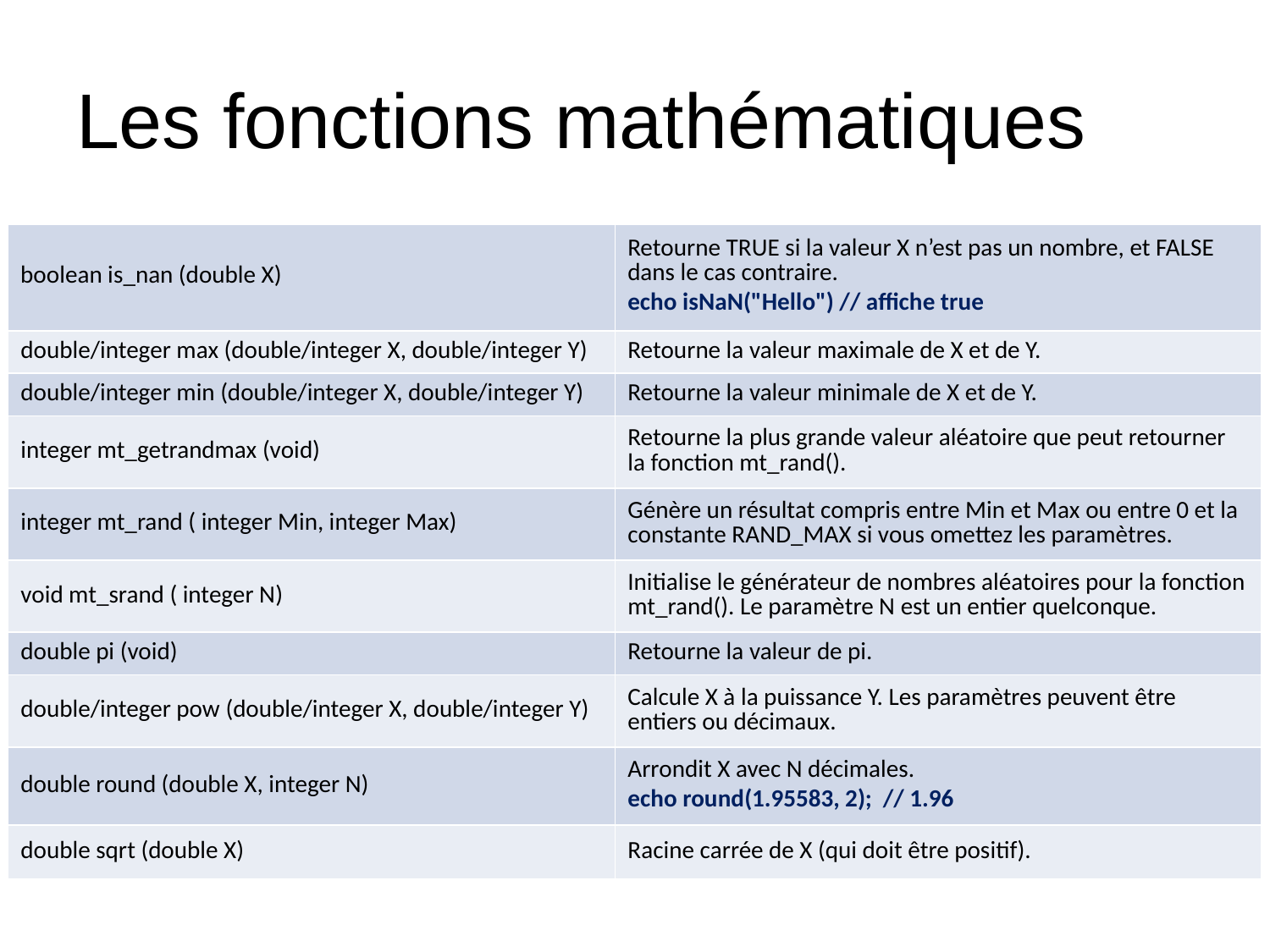

Les fonctions mathématiques
|  |  |
| --- | --- |
| boolean is\_nan (double X) | Retourne TRUE si la valeur X n’est pas un nombre, et FALSE dans le cas contraire. echo isNaN("Hello") // affiche true |
| double/integer max (double/integer X, double/integer Y) | Retourne la valeur maximale de X et de Y. |
| double/integer min (double/integer X, double/integer Y) | Retourne la valeur minimale de X et de Y. |
| integer mt\_getrandmax (void) | Retourne la plus grande valeur aléatoire que peut retourner la fonction mt\_rand(). |
| integer mt\_rand ( integer Min, integer Max) | Génère un résultat compris entre Min et Max ou entre 0 et la constante RAND\_MAX si vous omettez les paramètres. |
| void mt\_srand ( integer N) | Initialise le générateur de nombres aléatoires pour la fonction mt\_rand(). Le paramètre N est un entier quelconque. |
| double pi (void) | Retourne la valeur de pi. |
| double/integer pow (double/integer X, double/integer Y) | Calcule X à la puissance Y. Les paramètres peuvent être entiers ou décimaux. |
| double round (double X, integer N) | Arrondit X avec N décimales. echo round(1.95583, 2); // 1.96 |
| double sqrt (double X) | Racine carrée de X (qui doit être positif). |